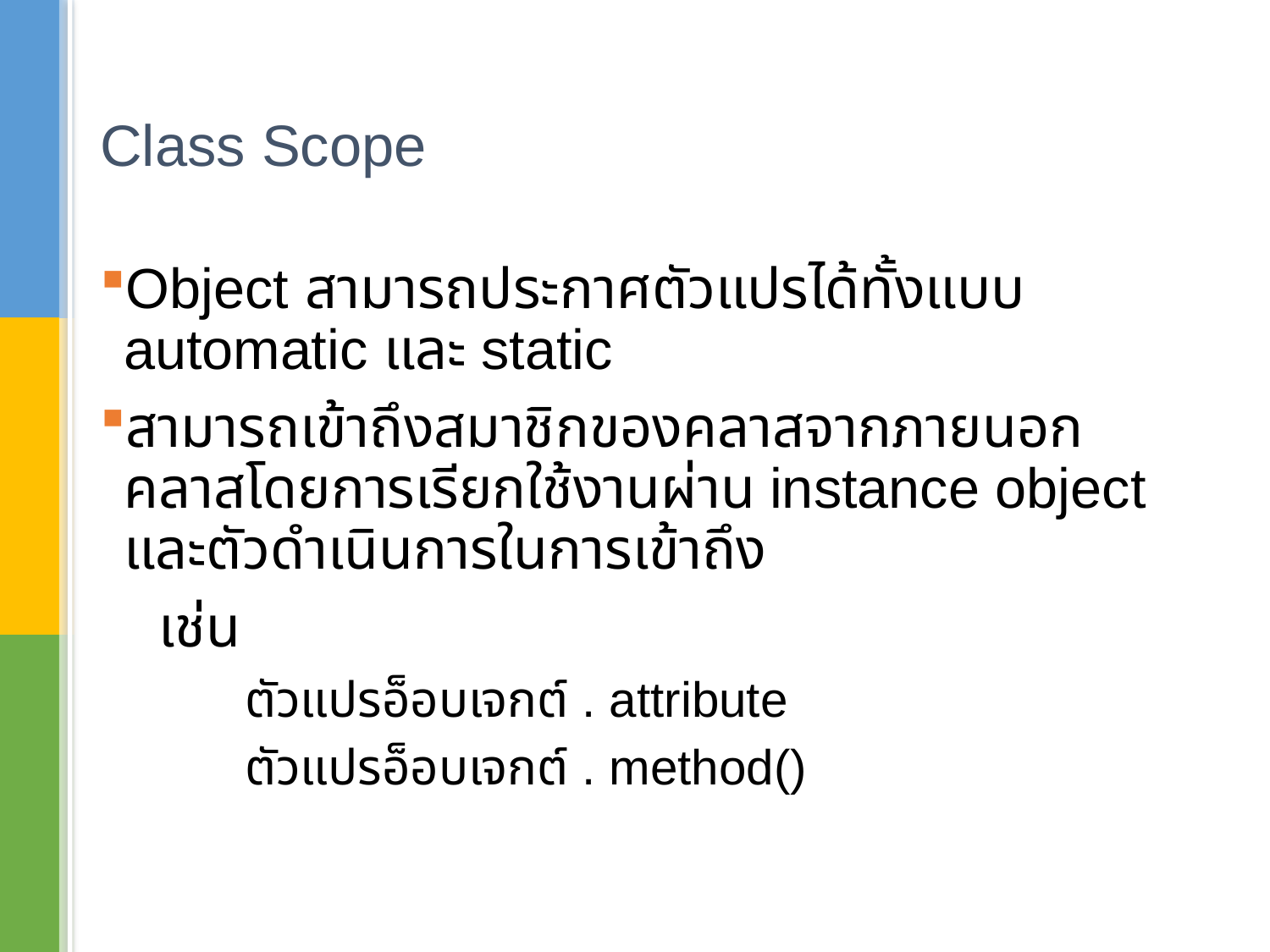

# Class Scope
Object สามารถประกาศตัวแปรได้ทั้งแบบ automatic และ static
สามารถเข้าถึงสมาชิกของคลาสจากภายนอกคลาสโดยการเรียกใช้งานผ่าน instance object และตัวดำเนินการในการเข้าถึง
   เช่น
       ตัวแปรอ็อบเจกต์ . attribute
       ตัวแปรอ็อบเจกต์ . method()